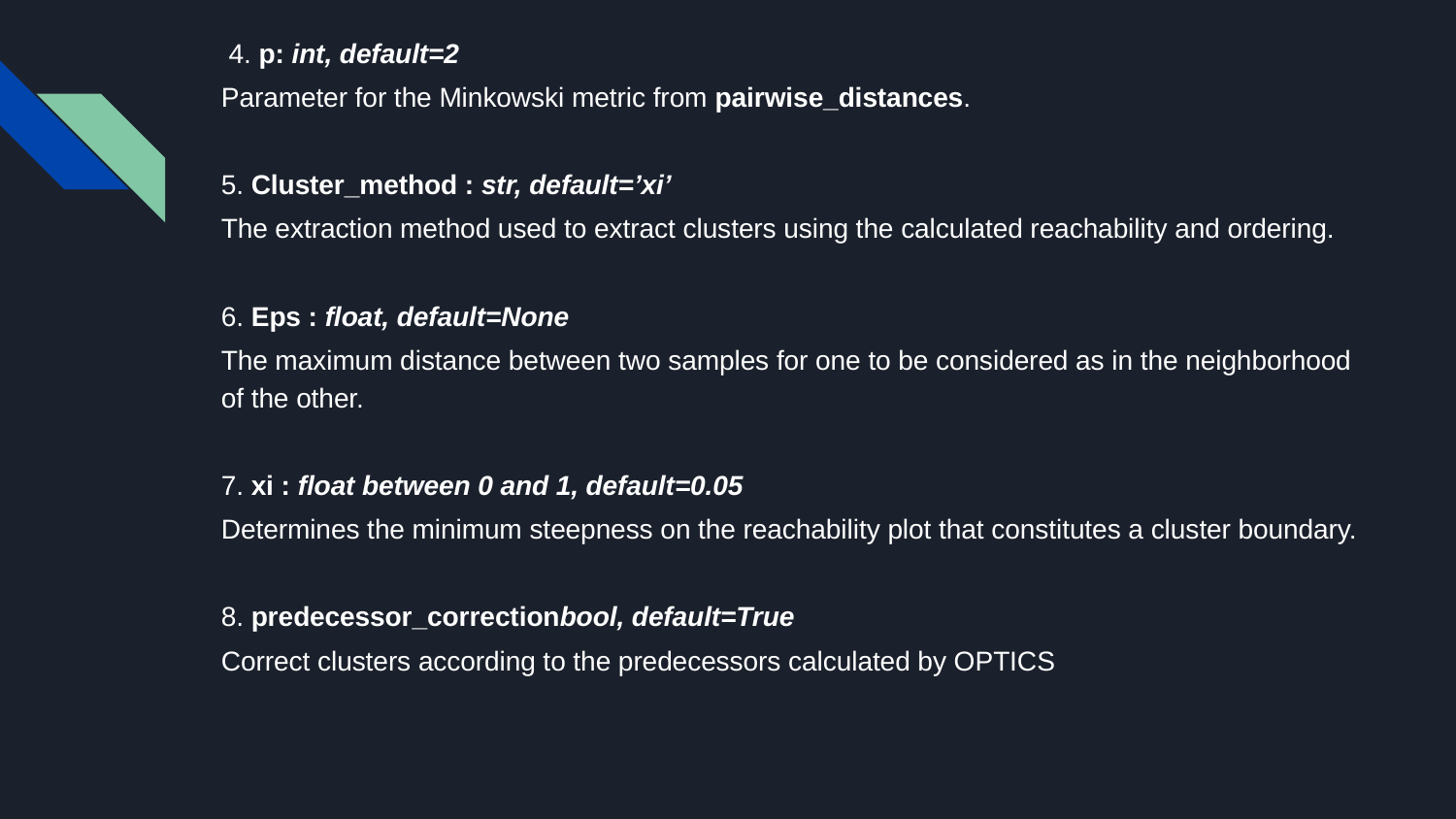

4. p: int, default=2
Parameter for the Minkowski metric from pairwise_distances.

5. Cluster_method : str, default=’xi’
The extraction method used to extract clusters using the calculated reachability and ordering.

6. Eps : float, default=None
The maximum distance between two samples for one to be considered as in the neighborhood of the other.

7. xi : float between 0 and 1, default=0.05
Determines the minimum steepness on the reachability plot that constitutes a cluster boundary.

8. predecessor_correctionbool, default=True
Correct clusters according to the predecessors calculated by OPTICS